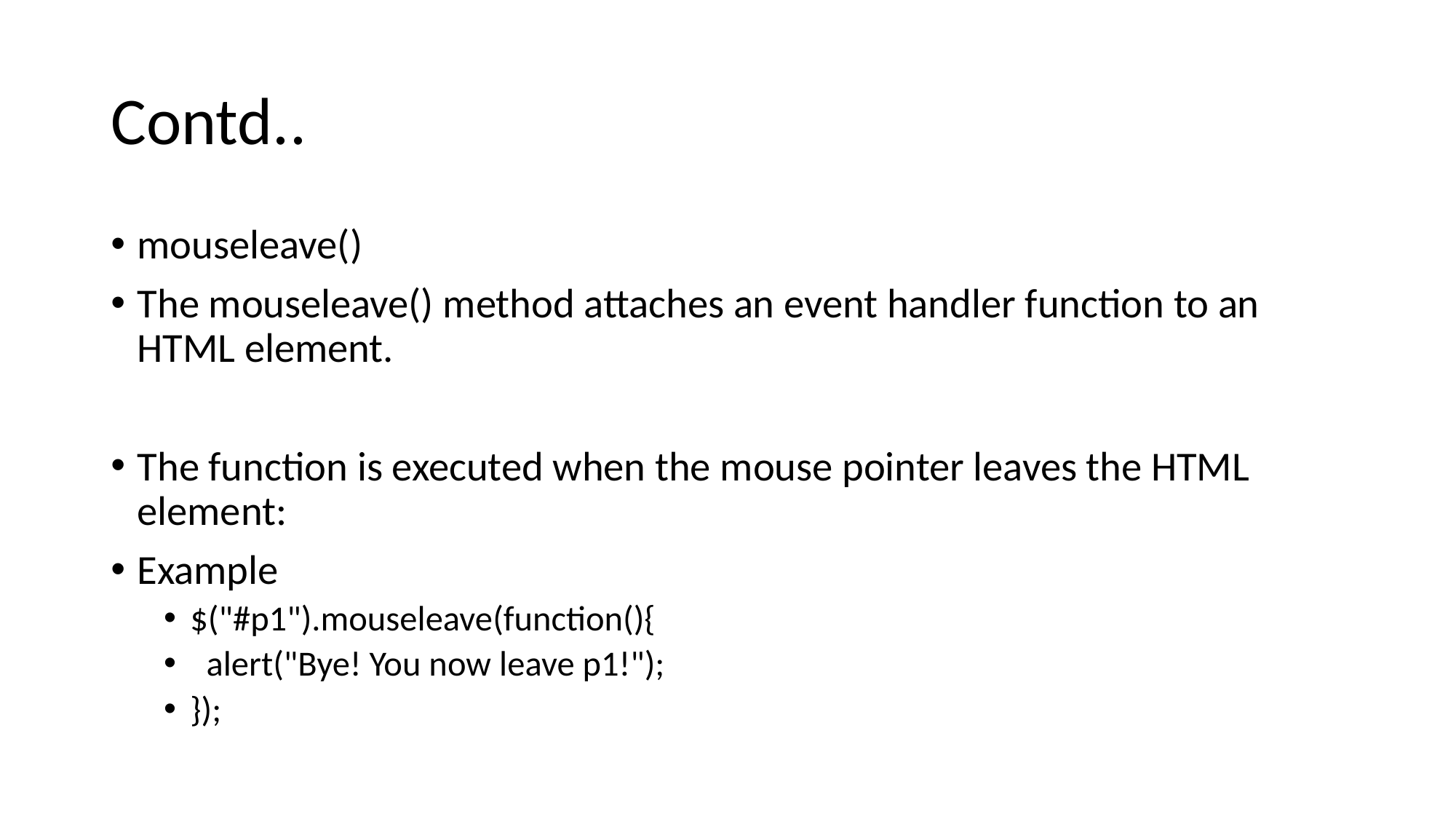

# Contd..
mouseleave()
The mouseleave() method attaches an event handler function to an HTML element.

The function is executed when the mouse pointer leaves the HTML element:
Example
$("#p1").mouseleave(function(){
  alert("Bye! You now leave p1!");
});